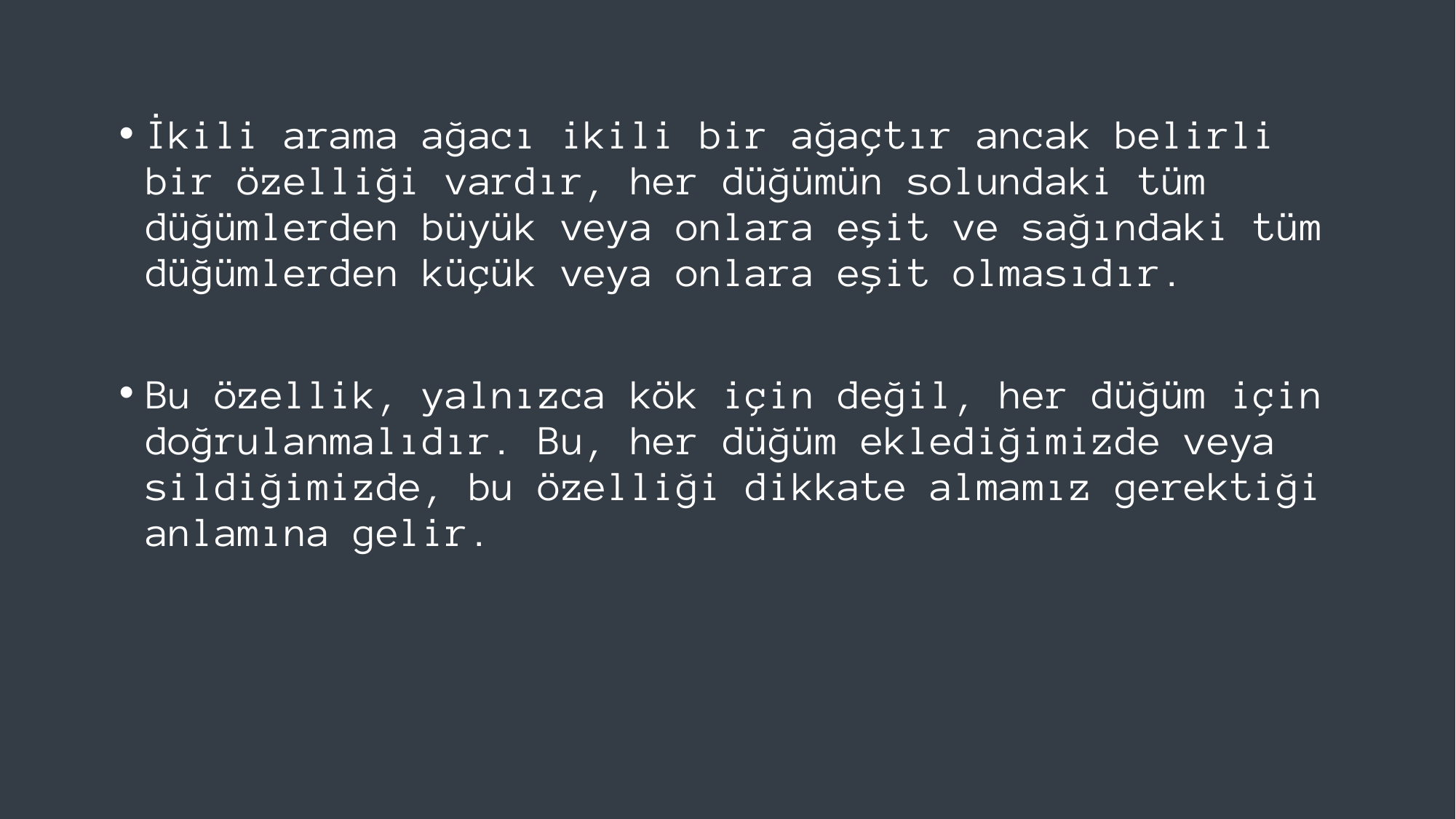

İkili arama ağacı ikili bir ağaçtır ancak belirli bir özelliği vardır, her düğümün solundaki tüm düğümlerden büyük veya onlara eşit ve sağındaki tüm düğümlerden küçük veya onlara eşit olmasıdır.

Bu özellik, yalnızca kök için değil, her düğüm için doğrulanmalıdır. Bu, her düğüm eklediğimizde veya sildiğimizde, bu özelliği dikkate almamız gerektiği anlamına gelir.